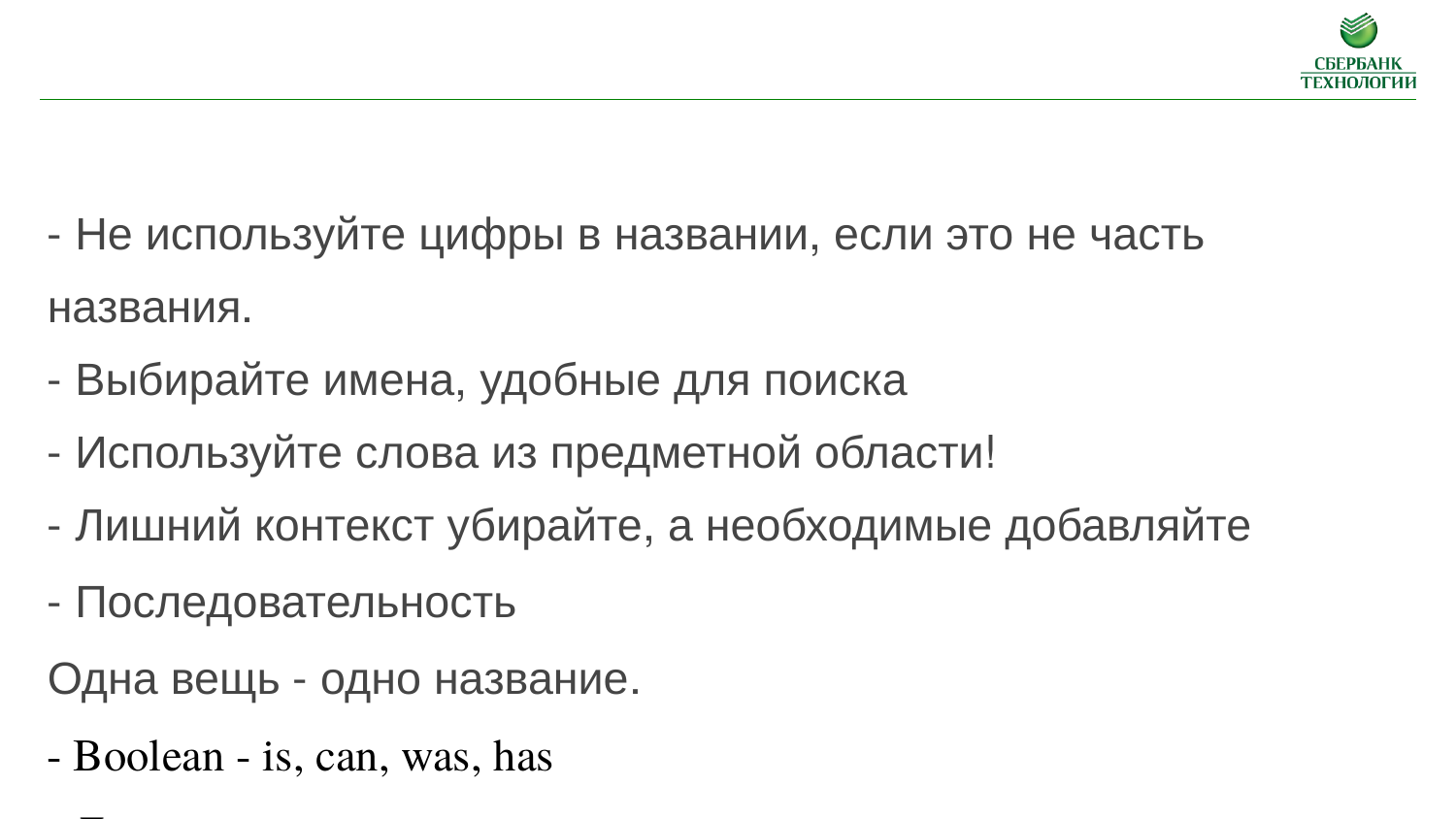

- Не используйте цифры в названии, если это не часть названия.
- Выбирайте имена, удобные для поиска
- Используйте слова из предметной области!
- Лишний контекст убирайте, а необходимые добавляйте
- Последовательность
Одна вещь - одно название.
- Boolean - is, can, was, has
- Для классов существительные, для методов глаголы.